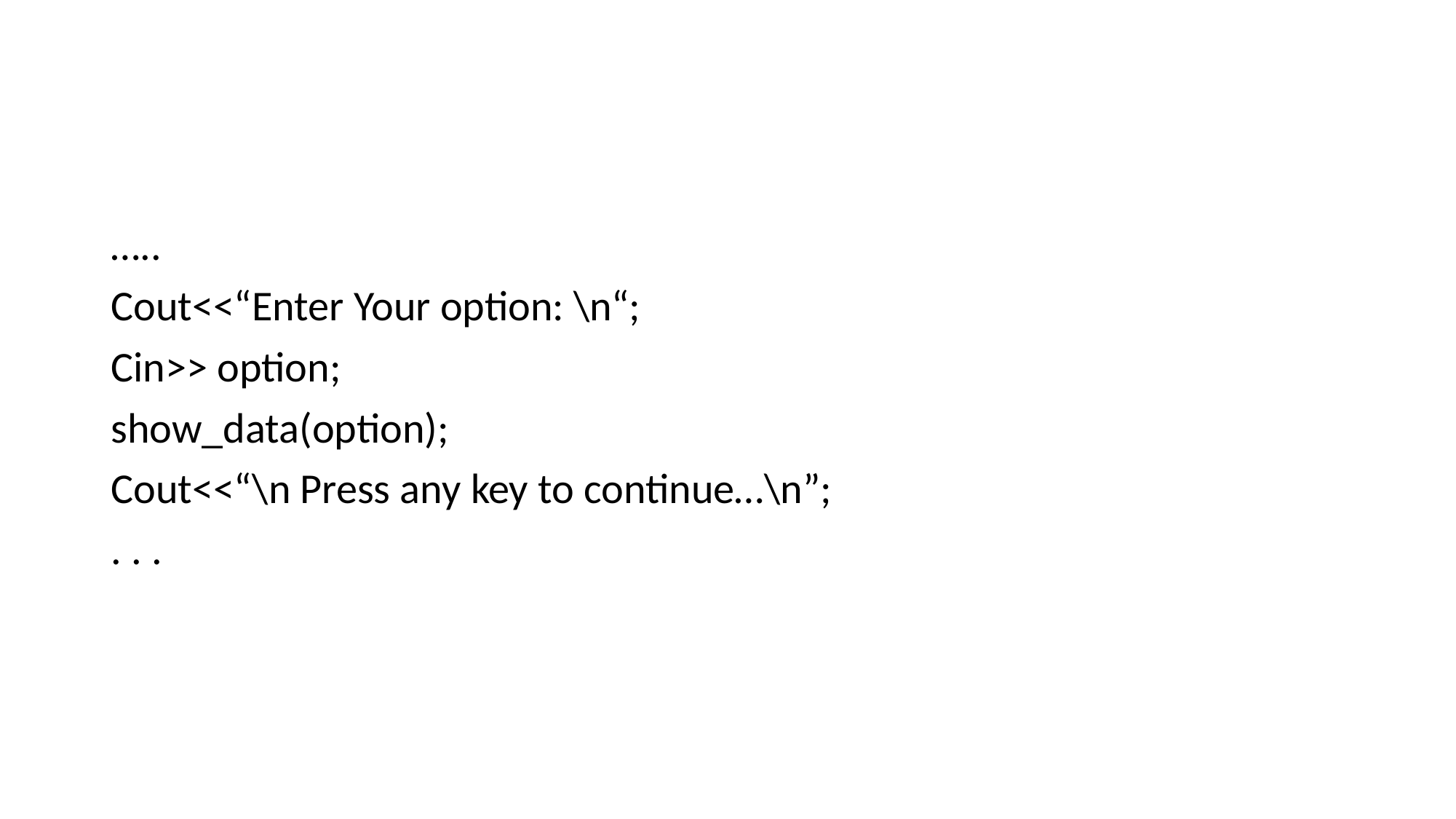

#
…..
Cout<<“Enter Your option: \n“;
Cin>> option;
show_data(option);
Cout<<“\n Press any key to continue…\n”;
. . .